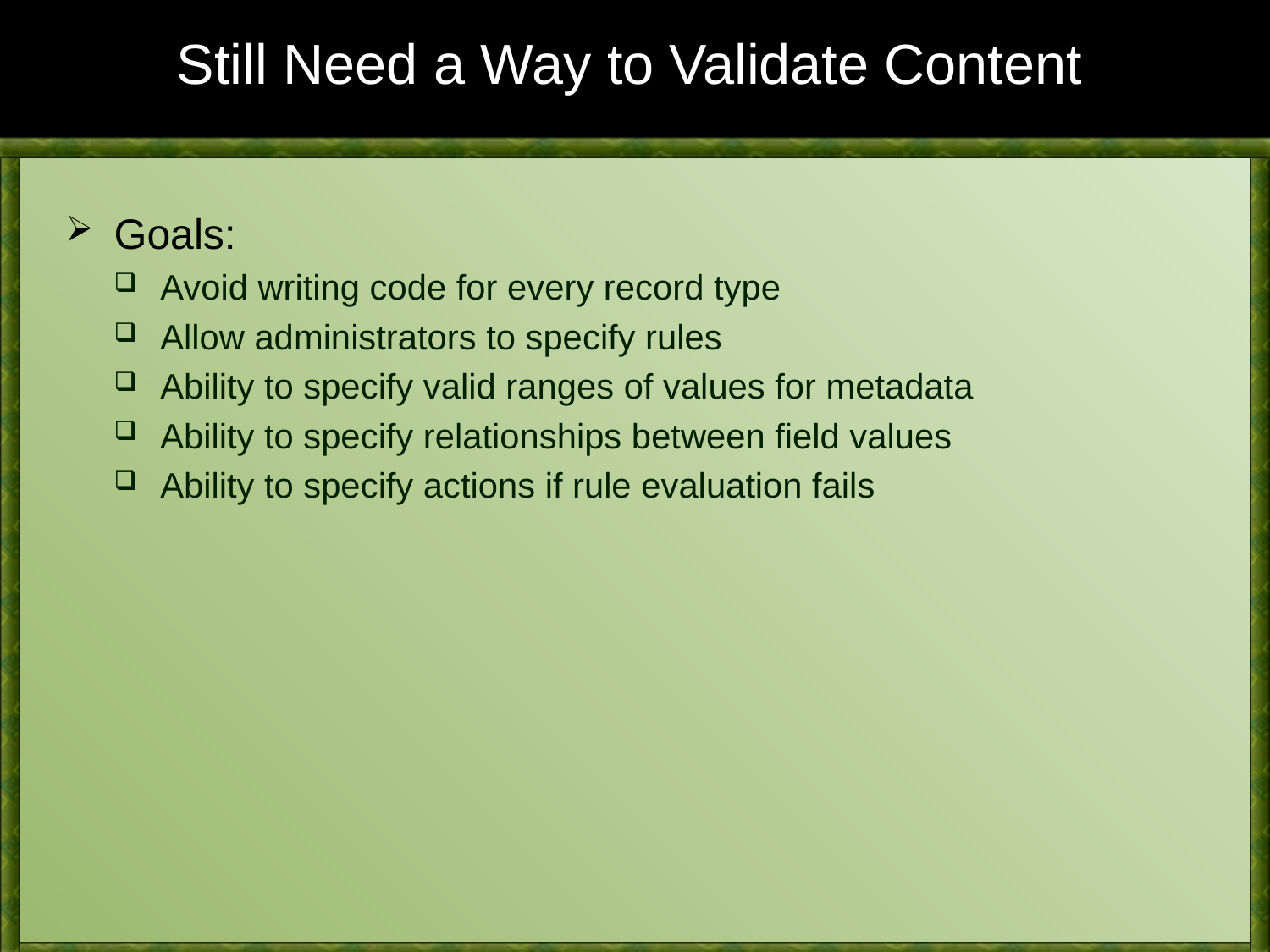

# Still Need a Way to Validate Content
Goals:
Avoid writing code for every record type
Allow administrators to specify rules
Ability to specify valid ranges of values for metadata
Ability to specify relationships between field values
Ability to specify actions if rule evaluation fails